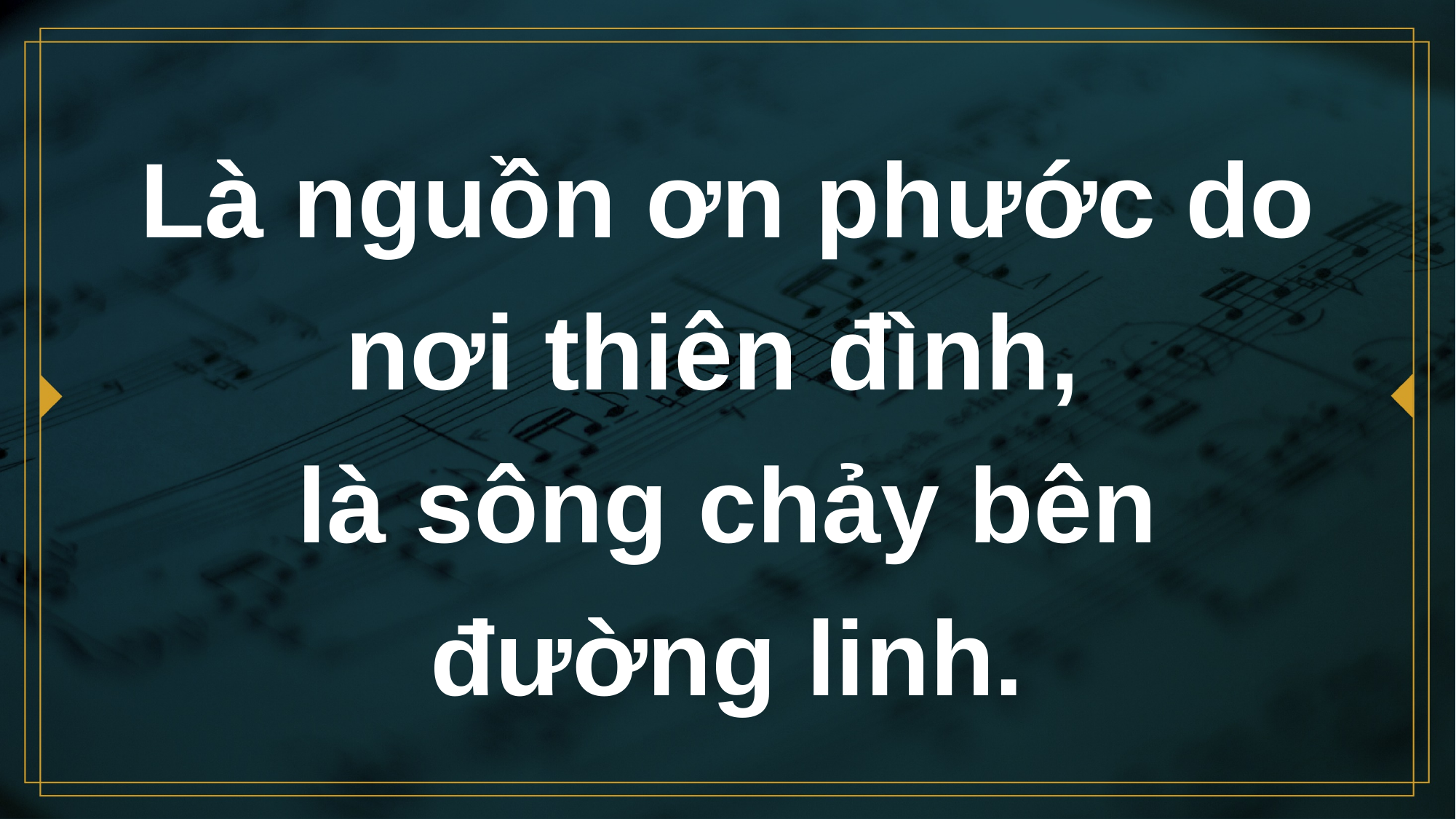

# Là nguồn ơn phước do nơi thiên đình, là sông chảy bên đường linh.